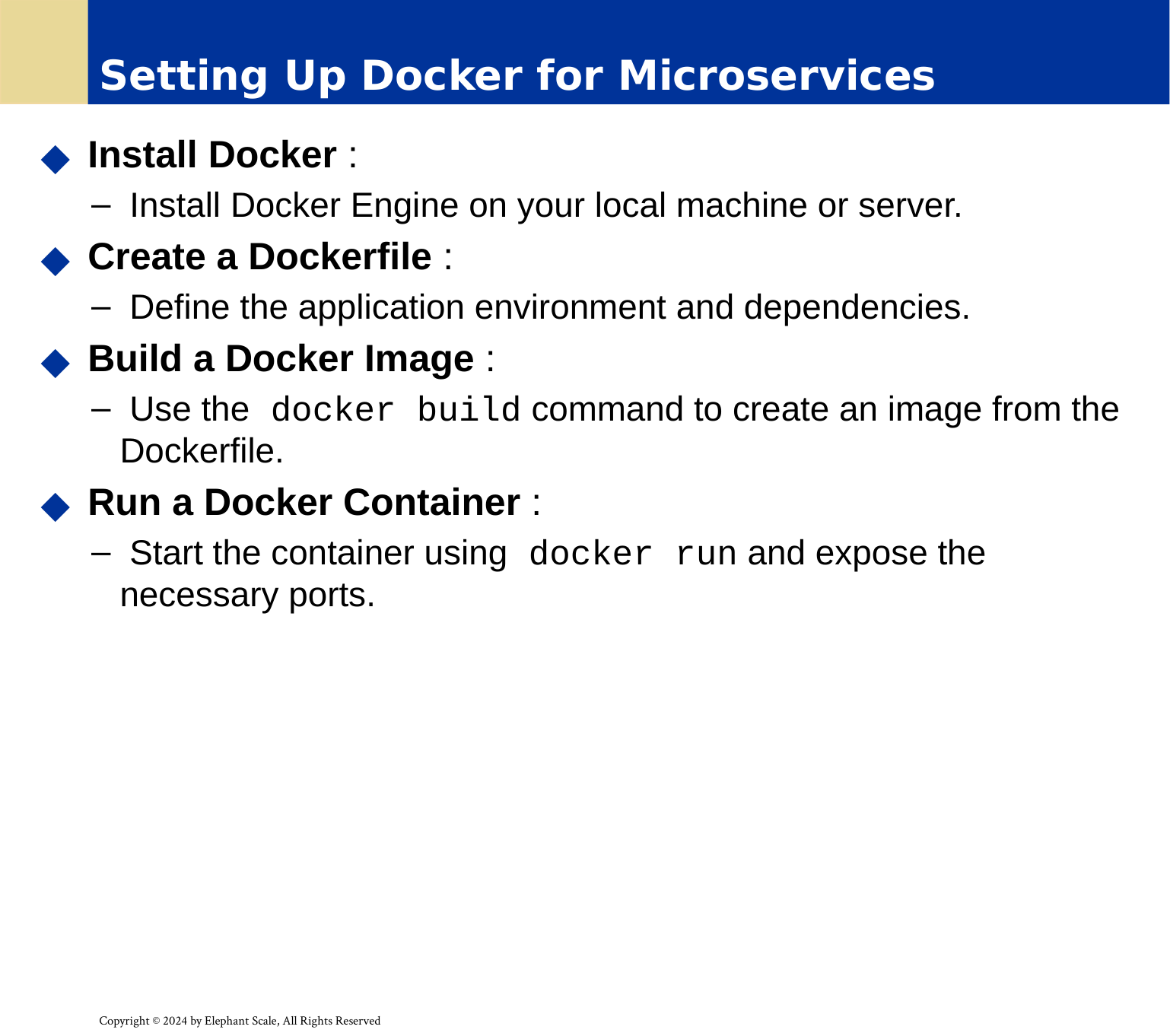

# Setting Up Docker for Microservices
 Install Docker :
 Install Docker Engine on your local machine or server.
 Create a Dockerfile :
 Define the application environment and dependencies.
 Build a Docker Image :
 Use the docker build command to create an image from the Dockerfile.
 Run a Docker Container :
 Start the container using docker run and expose the necessary ports.
Copyright © 2024 by Elephant Scale, All Rights Reserved